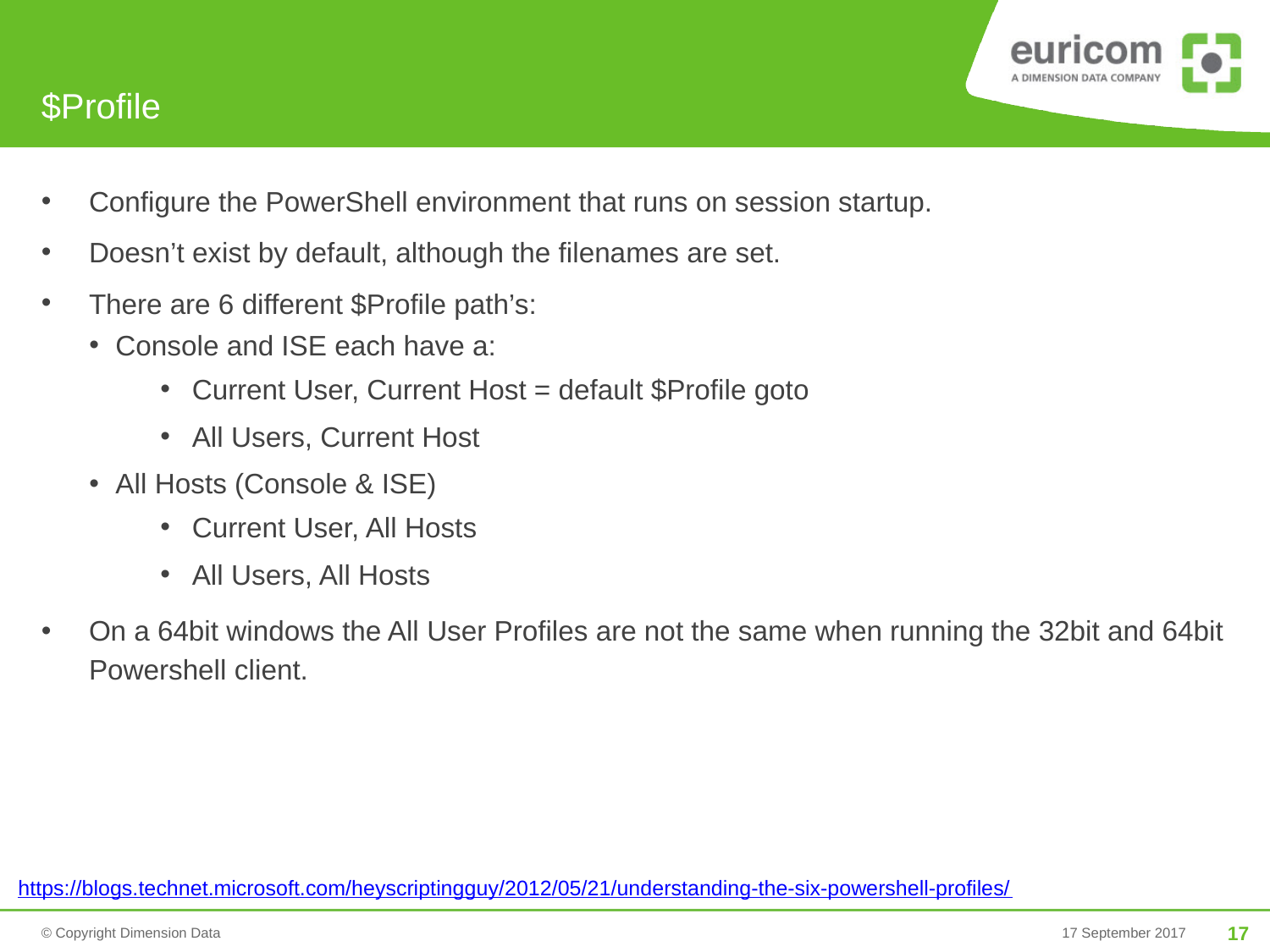

# $Profile
Configure the PowerShell environment that runs on session startup.
Doesn’t exist by default, although the filenames are set.
There are 6 different $Profile path’s:
Console and ISE each have a:
Current User, Current Host = default $Profile goto
All Users, Current Host
All Hosts (Console & ISE)
Current User, All Hosts
All Users, All Hosts
On a 64bit windows the All User Profiles are not the same when running the 32bit and 64bit Powershell client.

https://blogs.technet.microsoft.com/heyscriptingguy/2012/05/21/understanding-the-six-powershell-profiles/